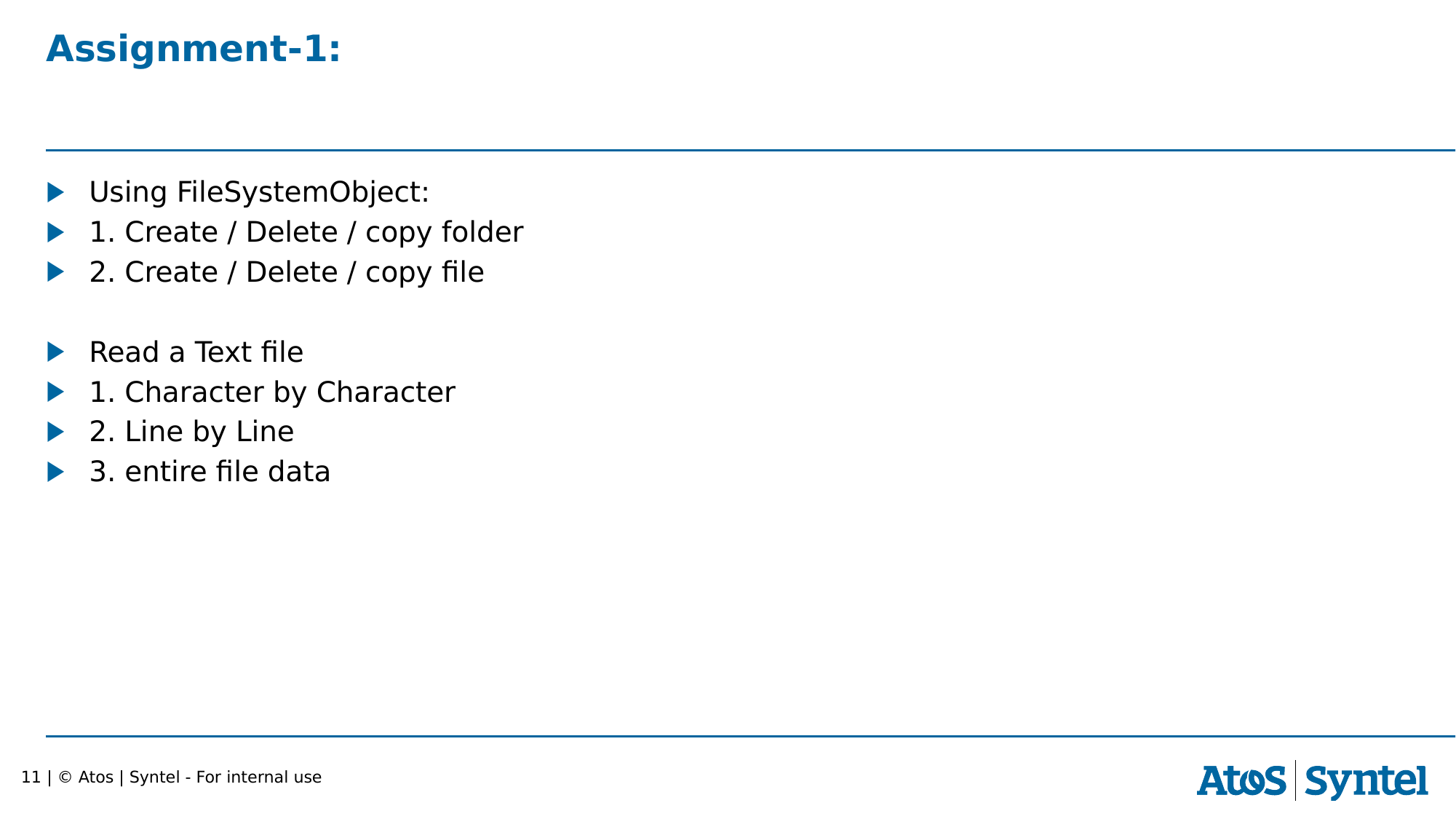

# Assignment-1:
Using FileSystemObject:
1. Create / Delete / copy folder
2. Create / Delete / copy file

Read a Text file
1. Character by Character
2. Line by Line
3. entire file data